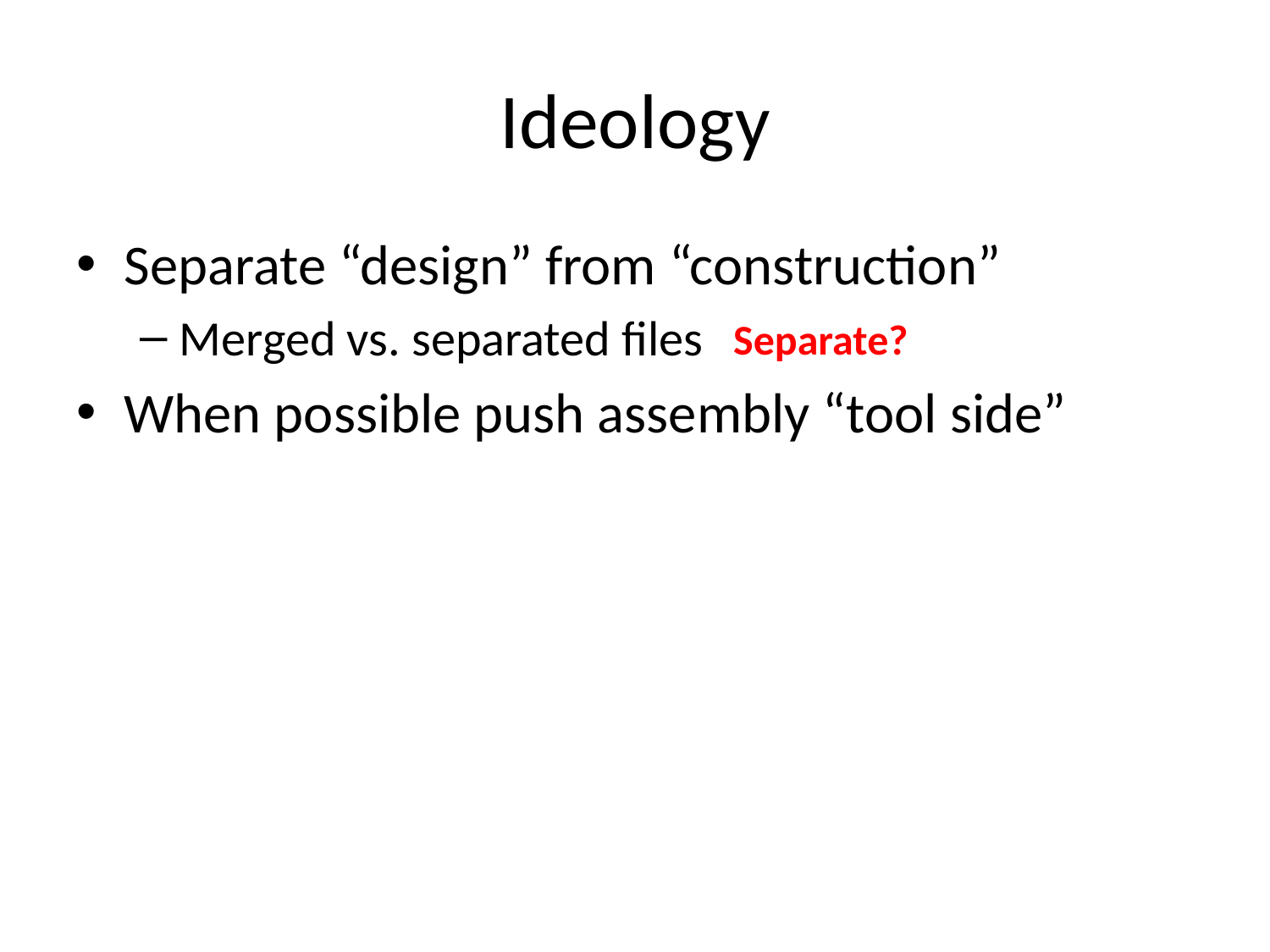

# Ideology
Separate “design” from “construction”
Merged vs. separated files
When possible push assembly “tool side”

Separate?